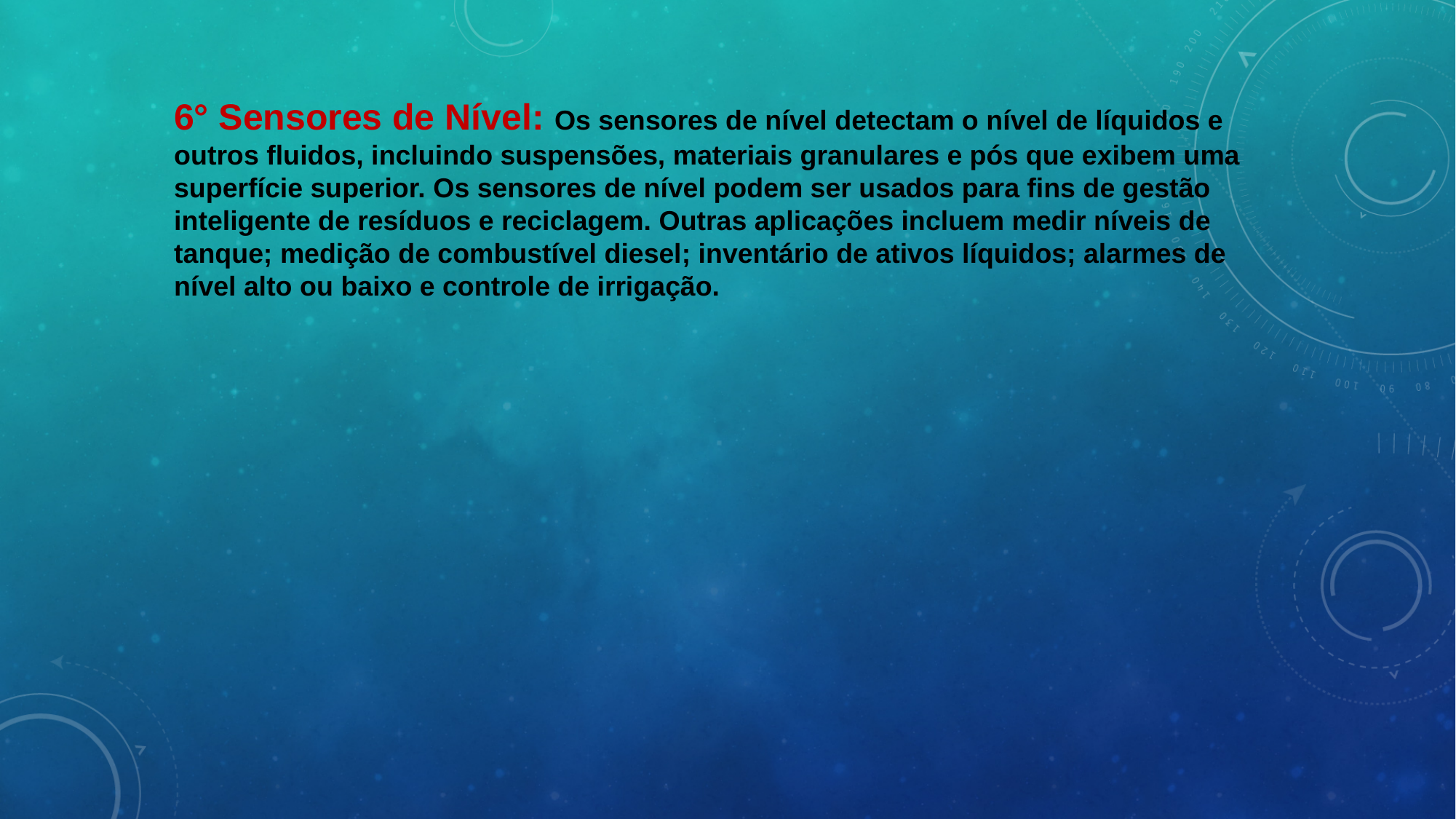

6° Sensores de Nível: Os sensores de nível detectam o nível de líquidos e outros fluidos, incluindo suspensões, materiais granulares e pós que exibem uma superfície superior. Os sensores de nível podem ser usados para fins de gestão inteligente de resíduos e reciclagem. Outras aplicações incluem medir níveis de tanque; medição de combustível diesel; inventário de ativos líquidos; alarmes de nível alto ou baixo e controle de irrigação.